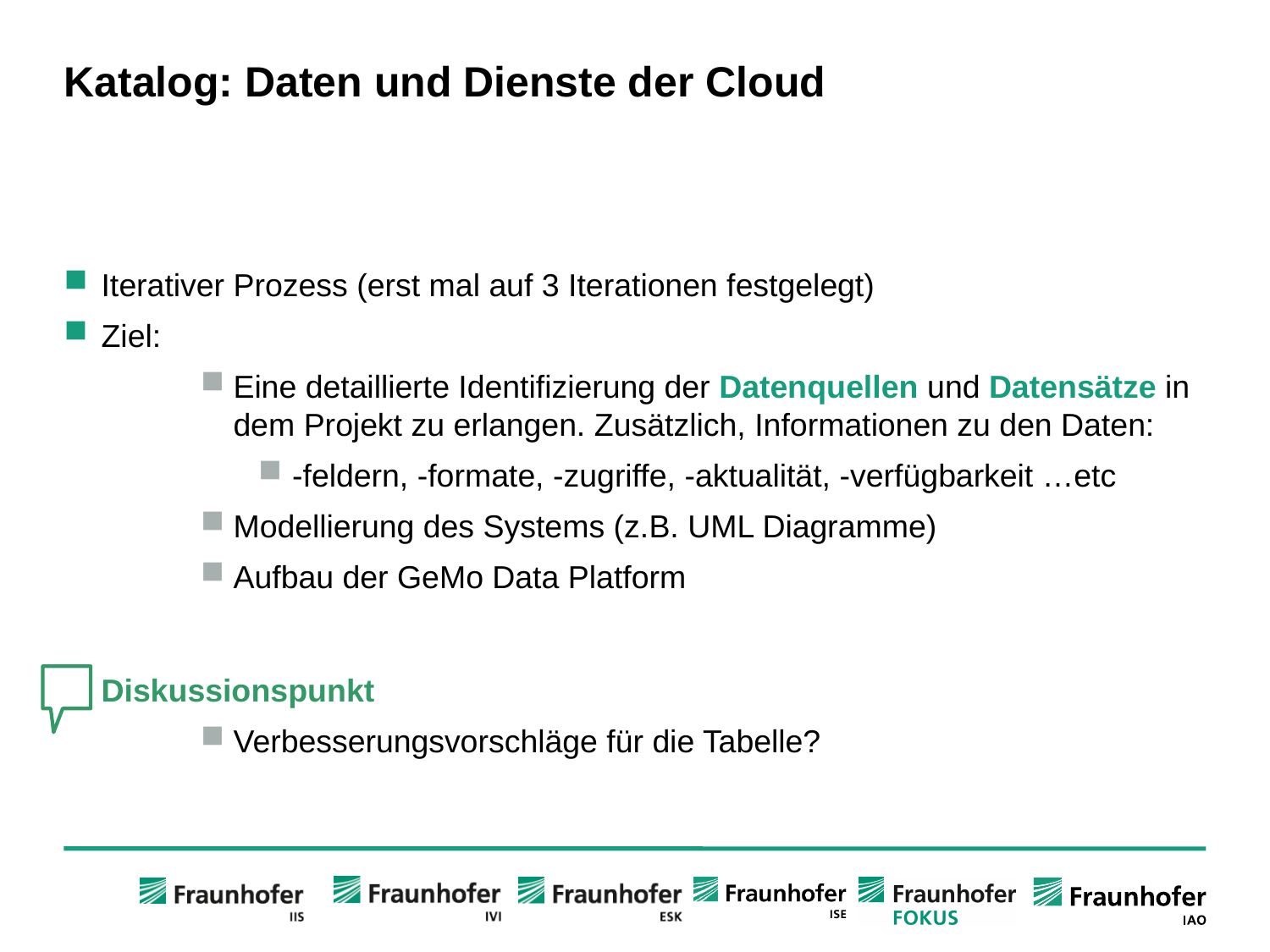

# Katalog: Daten und Dienste der Cloud
Iterativer Prozess (erst mal auf 3 Iterationen festgelegt)
Ziel:
Eine detaillierte Identifizierung der Datenquellen und Datensätze in dem Projekt zu erlangen. Zusätzlich, Informationen zu den Daten:
-feldern, -formate, -zugriffe, -aktualität, -verfügbarkeit …etc
Modellierung des Systems (z.B. UML Diagramme)
Aufbau der GeMo Data Platform

Diskussionspunkt
Verbesserungsvorschläge für die Tabelle?